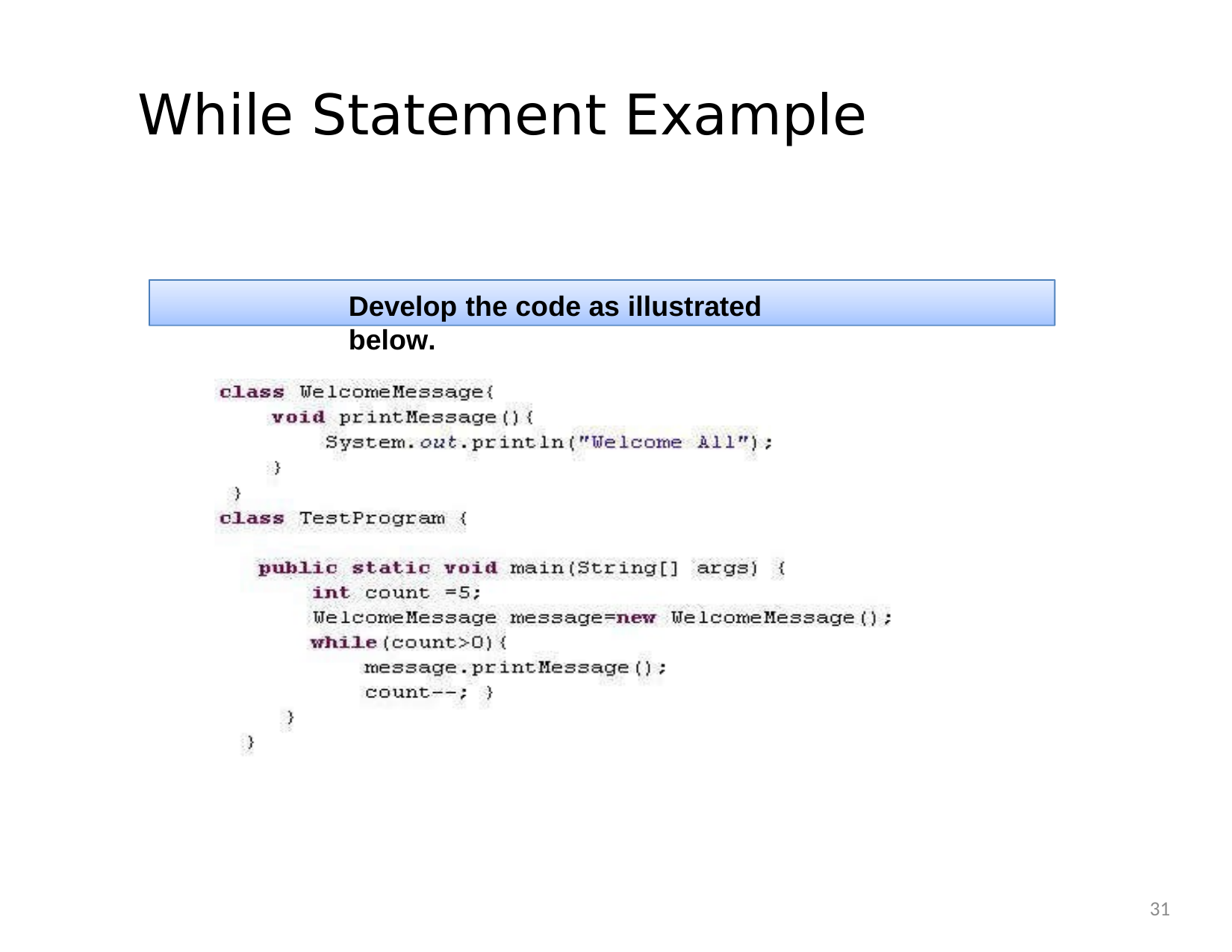

# While Statement Example

Develop the code as illustrated below.

31